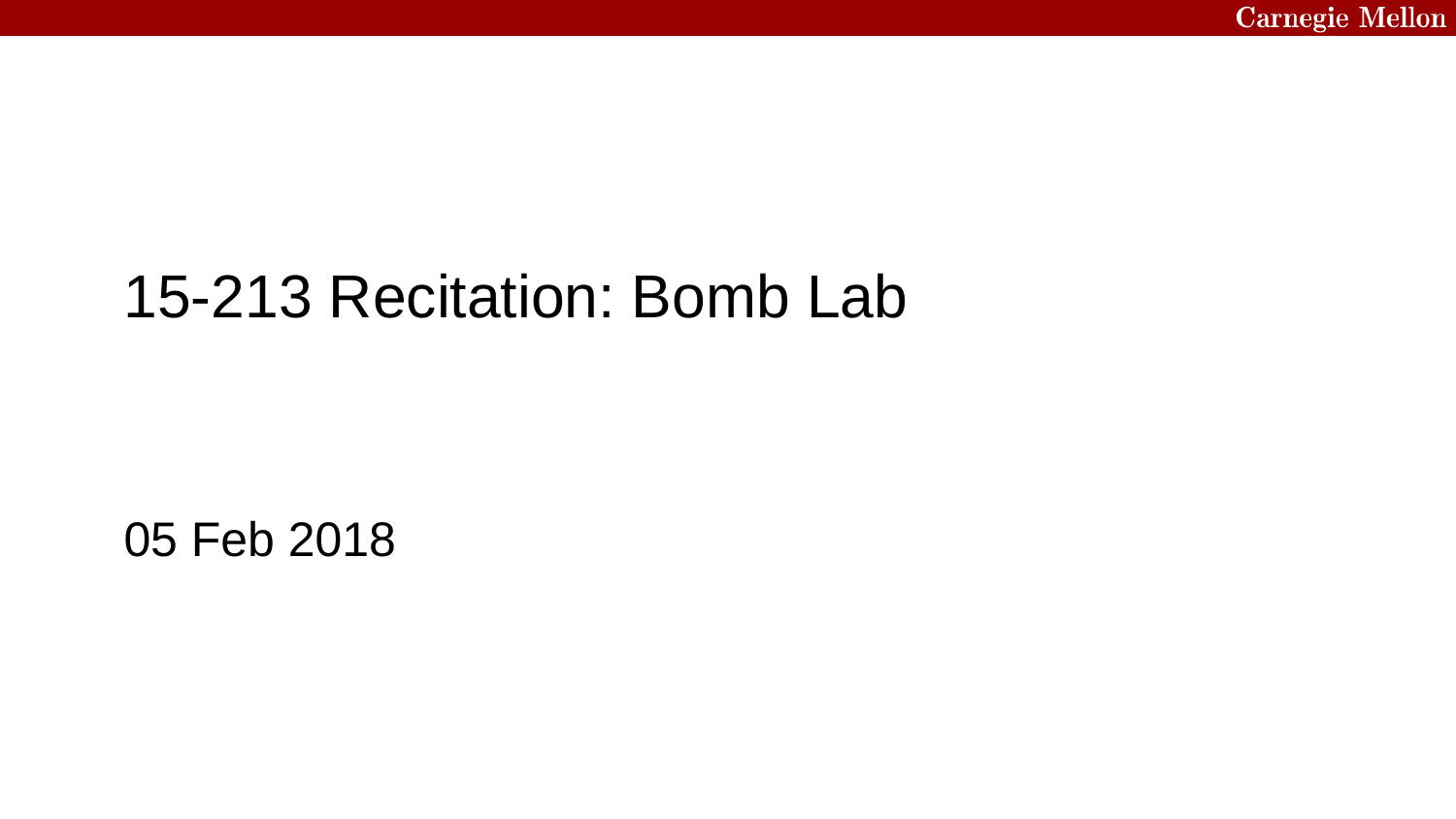

# 15-213 Recitation: Bomb Lab
05 Feb 2018